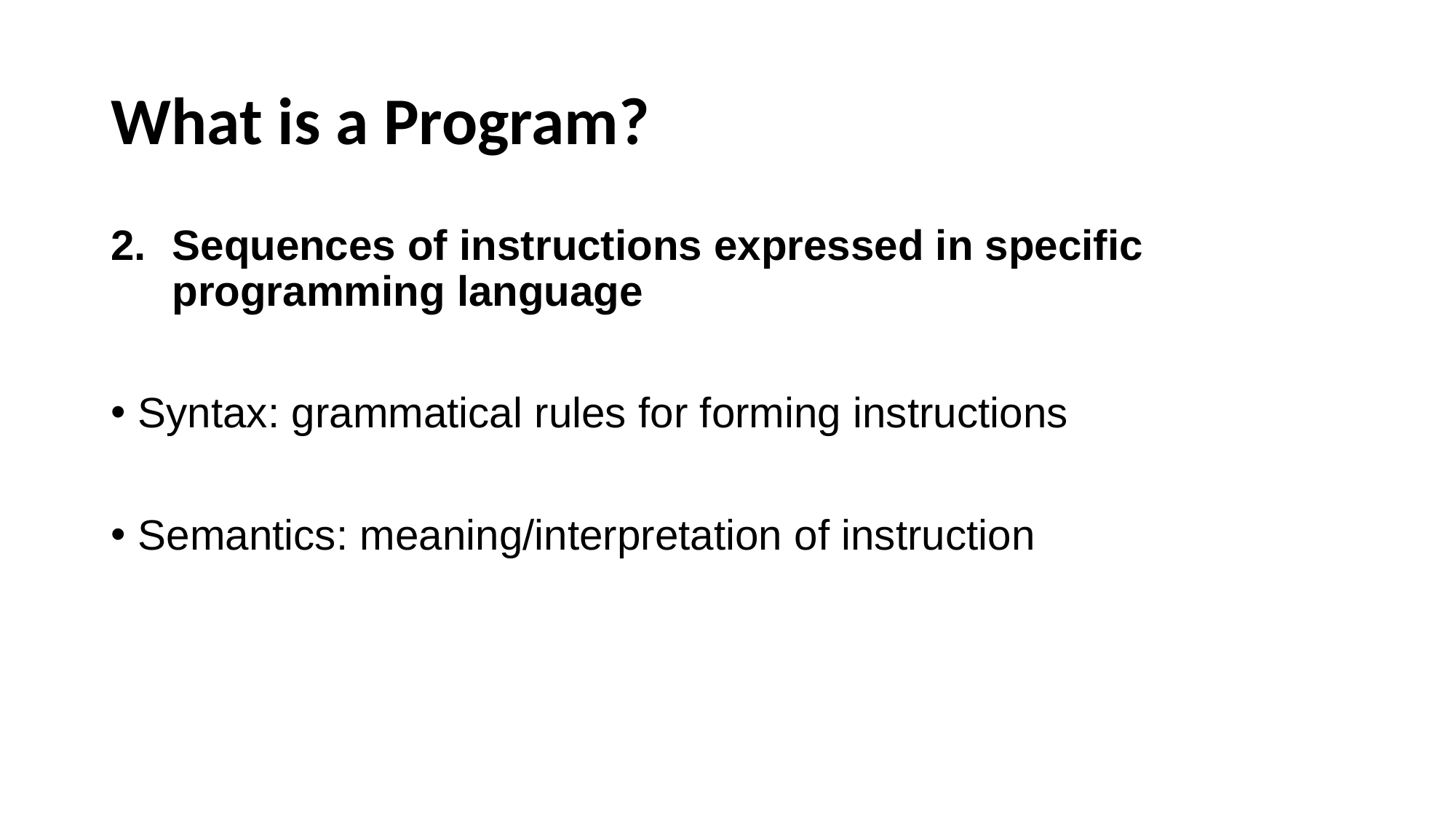

# What is a Program?
Sequences of instructions expressed in specific programming language

Syntax: grammatical rules for forming instructions

Semantics: meaning/interpretation of instruction